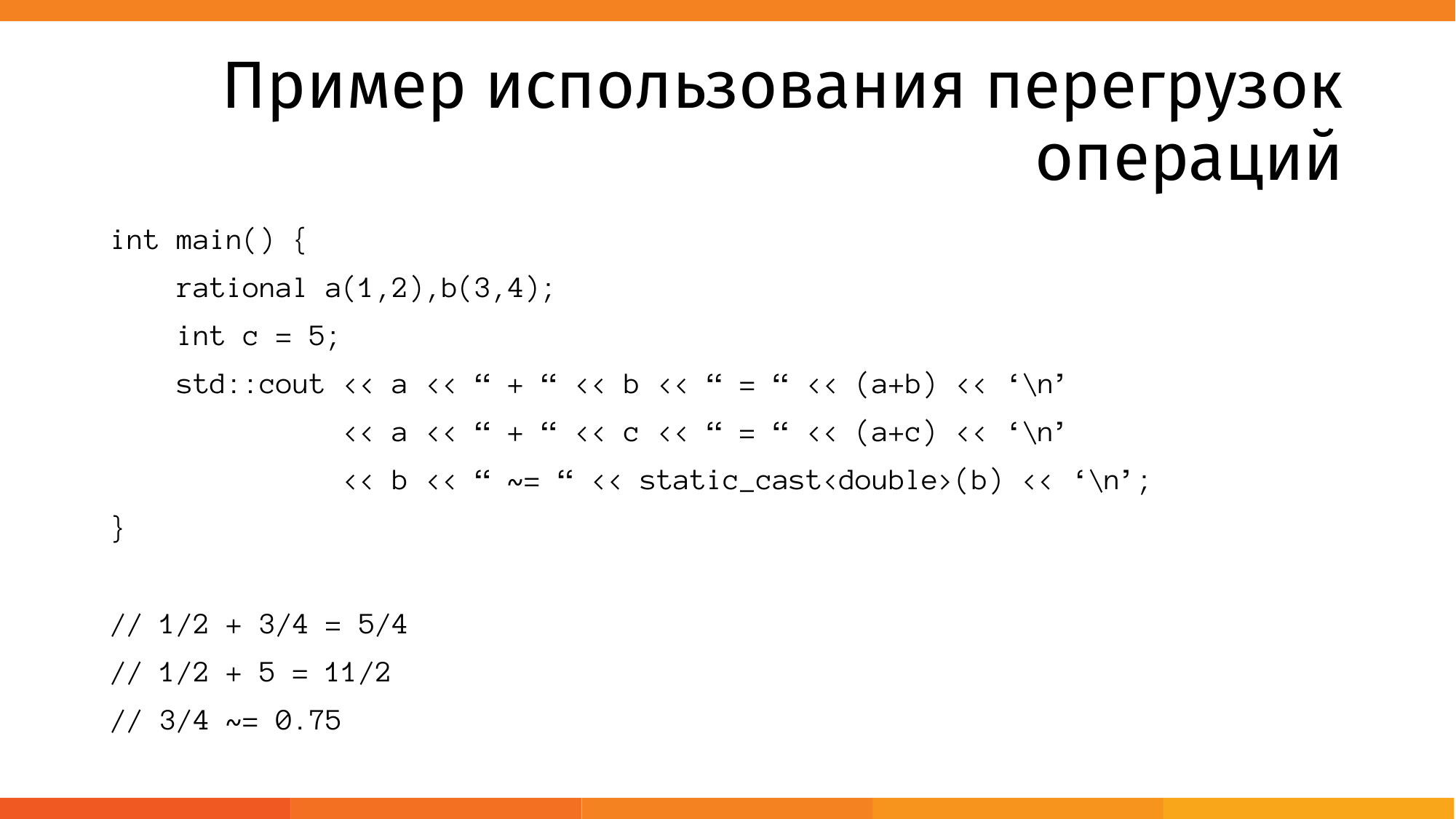

# Пример использования перегрузок операций
int main() {
    rational a(1,2),b(3,4);
    int c = 5;
    std::cout << a << “ + “ << b << “ = “ << (a+b) << ‘\n’
              << a << “ + “ << c << “ = “ << (a+c) << ‘\n’
              << b << “ ~= “ << static_cast<double>(b) << ‘\n’;
}

// 1/2 + 3/4 = 5/4
// 1/2 + 5 = 11/2
// 3/4 ~= 0.75